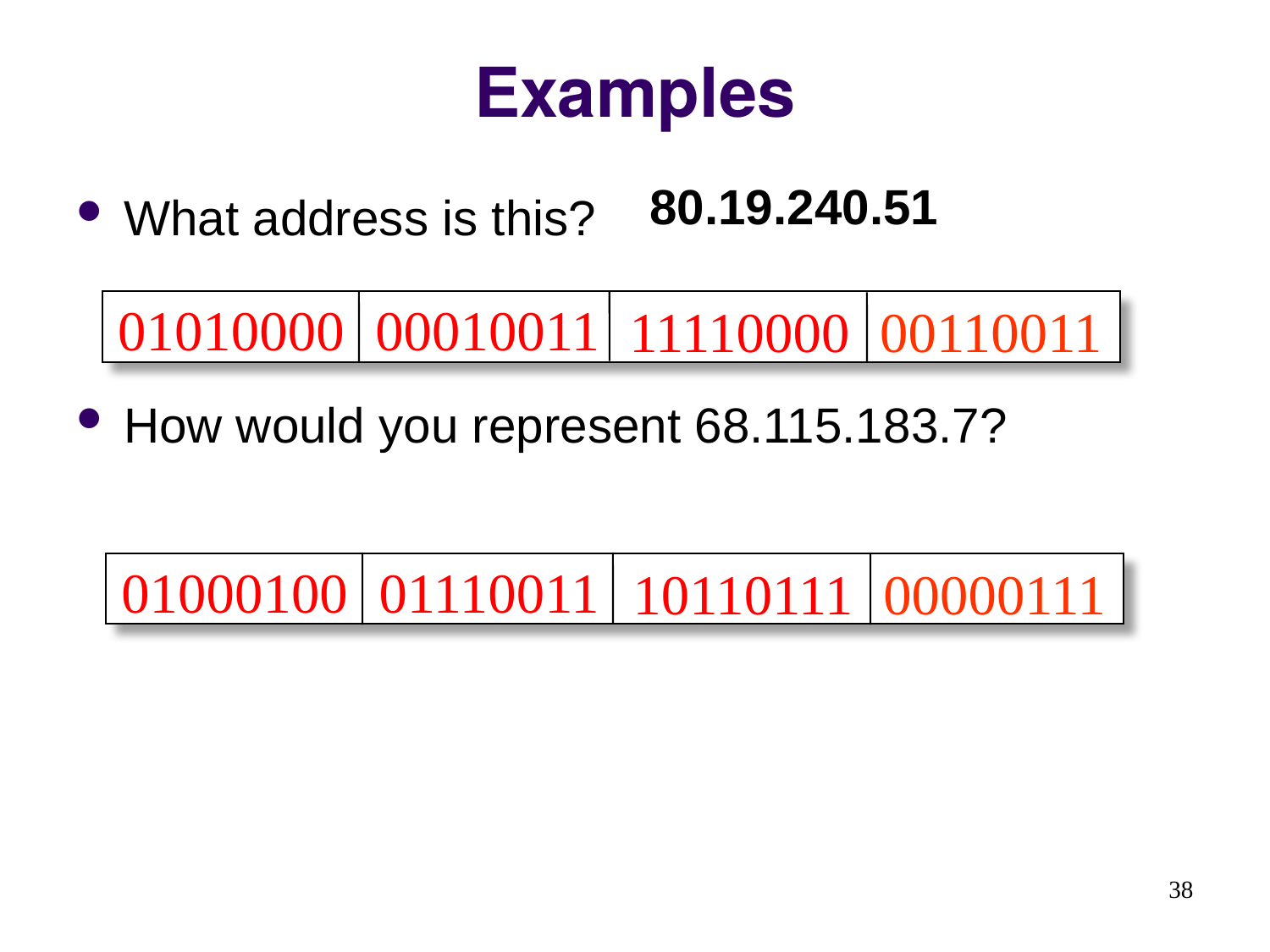

# Examples
80.19.240.51
What address is this?

How would you represent 68.115.183.7?
01010000
00010011
11110000
00110011

01000100
01110011
10110111
00000111

38